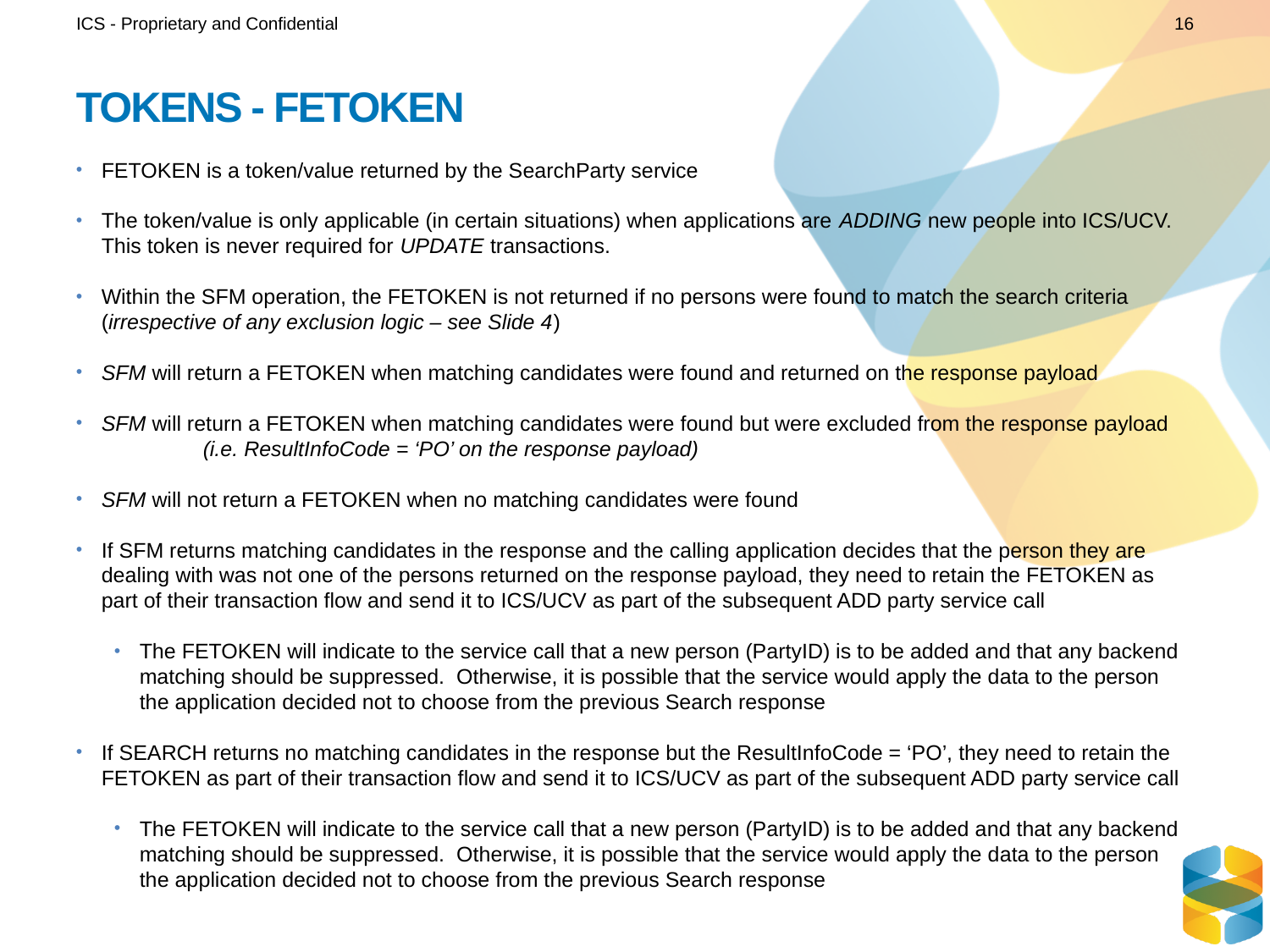

ICS - Proprietary and Confidential
16
# TOKENS - FETOKEN
FETOKEN is a token/value returned by the SearchParty service

The token/value is only applicable (in certain situations) when applications are ADDING new people into ICS/UCV.  This token is never required for UPDATE transactions.

Within the SFM operation, the FETOKEN is not returned if no persons were found to match the search criteria (irrespective of any exclusion logic – see Slide 4)

SFM will return a FETOKEN when matching candidates were found and returned on the response payload

SFM will return a FETOKEN when matching candidates were found but were excluded from the response payload
	(i.e. ResultInfoCode = ‘PO’ on the response payload)

SFM will not return a FETOKEN when no matching candidates were found

If SFM returns matching candidates in the response and the calling application decides that the person they are dealing with was not one of the persons returned on the response payload, they need to retain the FETOKEN as part of their transaction flow and send it to ICS/UCV as part of the subsequent ADD party service call

The FETOKEN will indicate to the service call that a new person (PartyID) is to be added and that any backend matching should be suppressed.  Otherwise, it is possible that the service would apply the data to the person the application decided not to choose from the previous Search response

If SEARCH returns no matching candidates in the response but the ResultInfoCode = ‘PO’, they need to retain the FETOKEN as part of their transaction flow and send it to ICS/UCV as part of the subsequent ADD party service call

The FETOKEN will indicate to the service call that a new person (PartyID) is to be added and that any backend matching should be suppressed.  Otherwise, it is possible that the service would apply the data to the person the application decided not to choose from the previous Search response